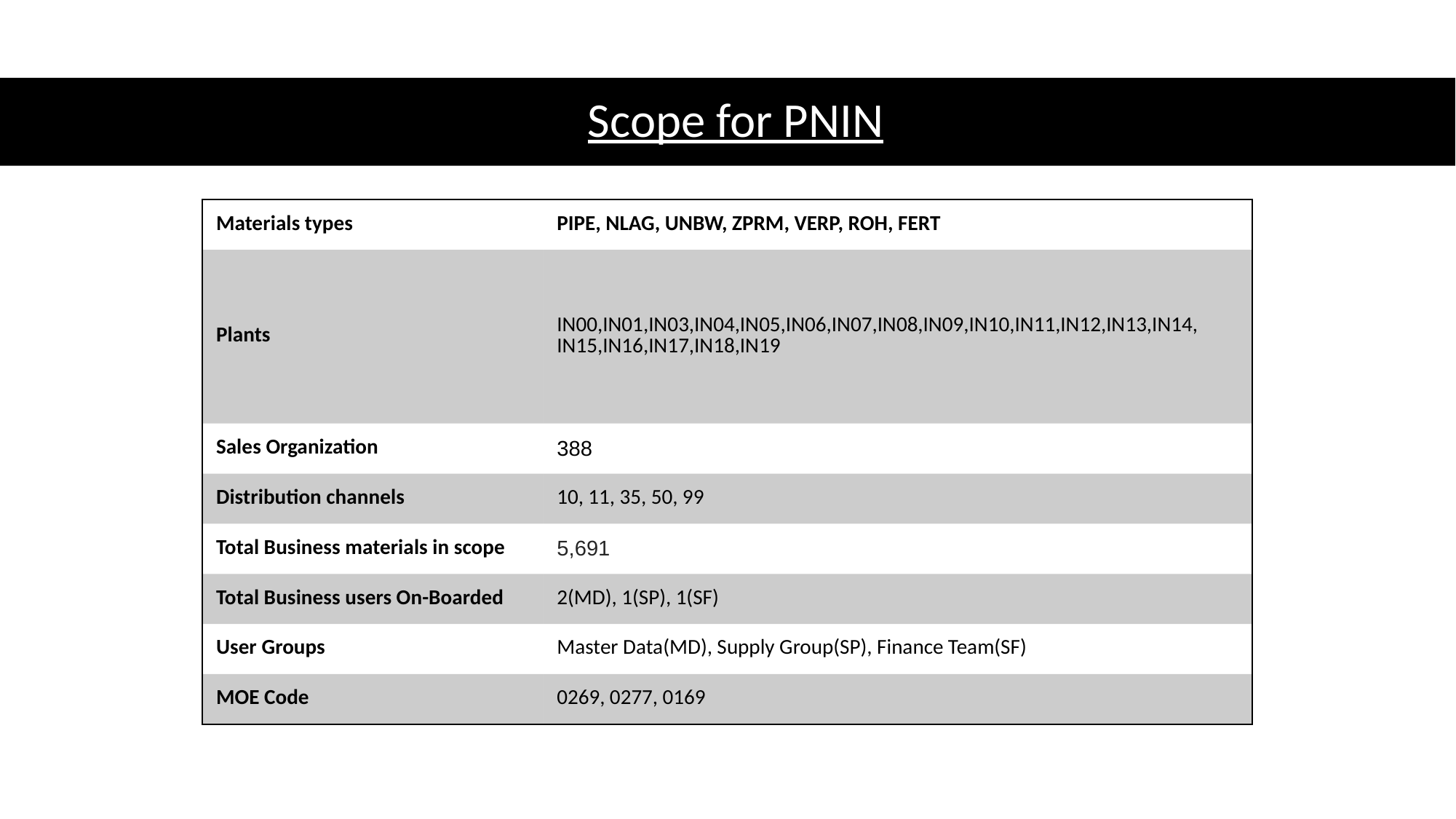

# Scope for PNIN

| Materials types | PIPE, NLAG, UNBW, ZPRM, VERP, ROH, FERT |
| --- | --- |
| Plants | IN00,IN01,IN03,IN04,IN05,IN06,IN07,IN08,IN09,IN10,IN11,IN12,IN13,IN14, IN15,IN16,IN17,IN18,IN19 |
| Sales Organization | 388 |
| Distribution channels | 10, 11, 35, 50, 99 |
| Total Business materials in scope | 5,691 |
| Total Business users On-Boarded | 2(MD), 1(SP), 1(SF) |
| User Groups | Master Data(MD), Supply Group(SP), Finance Team(SF) |
| MOE Code | 0269, 0277, 0169 |